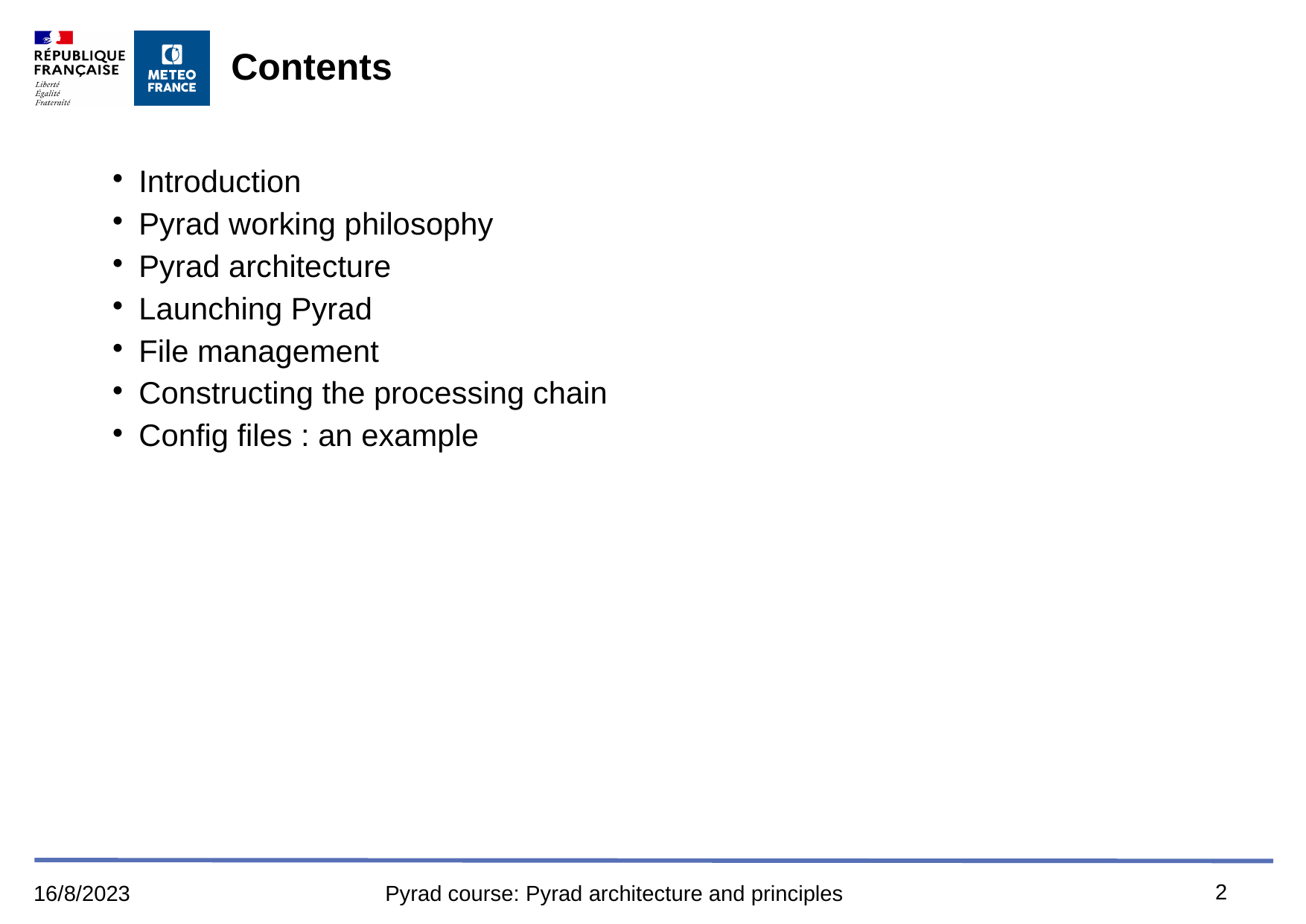

# Contents
Introduction
Pyrad working philosophy
Pyrad architecture
Launching Pyrad
File management
Constructing the processing chain
Config files : an example
2
16/8/2023
Pyrad course: Pyrad architecture and principles